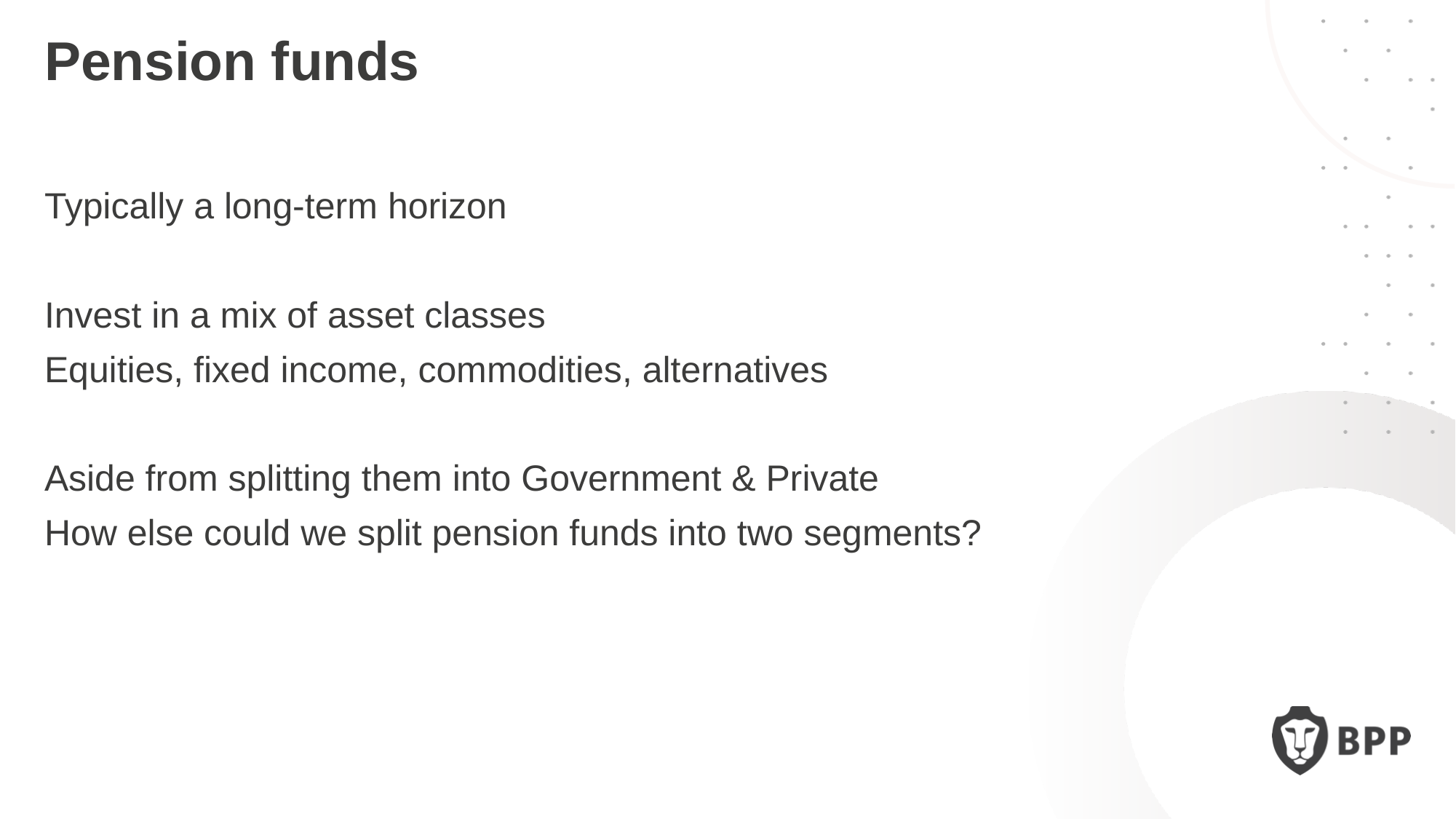

Pension funds

Typically a long-term horizon

Invest in a mix of asset classes
Equities, fixed income, commodities, alternatives

Aside from splitting them into Government & Private
How else could we split pension funds into two segments?